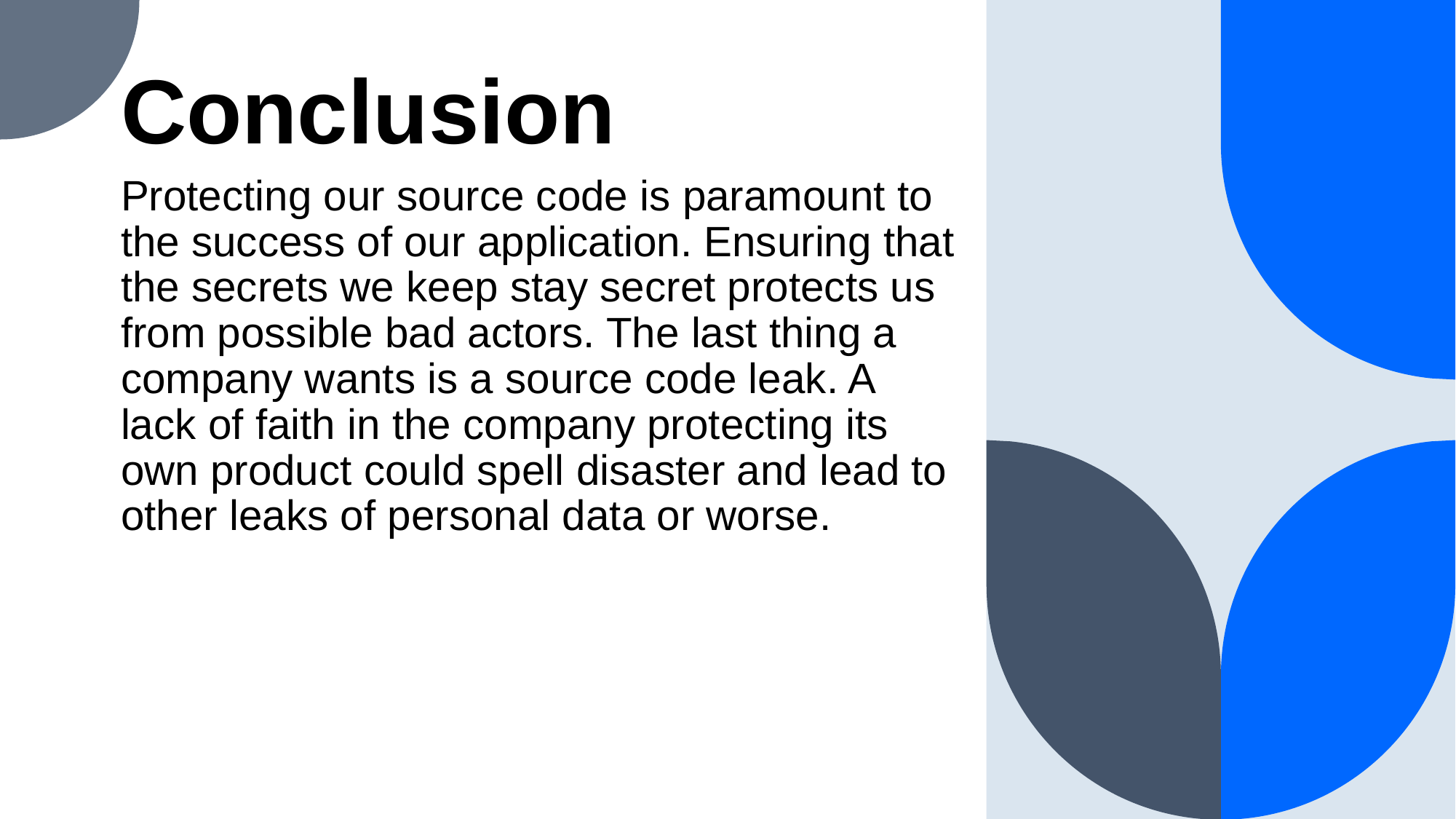

# Conclusion
Protecting our source code is paramount to the success of our application. Ensuring that the secrets we keep stay secret protects us from possible bad actors. The last thing a company wants is a source code leak. A lack of faith in the company protecting its own product could spell disaster and lead to other leaks of personal data or worse.